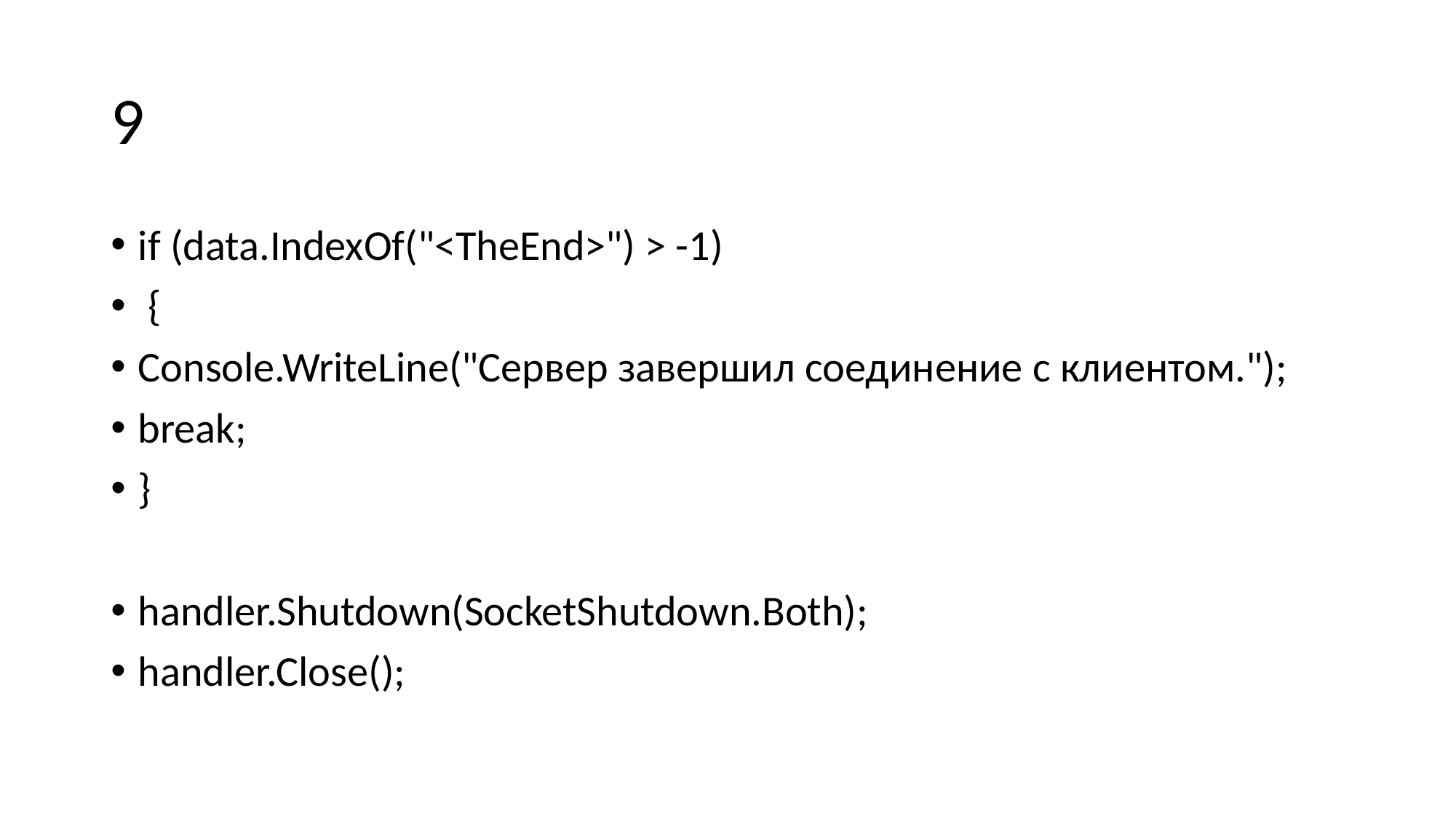

# 9
if (data.IndexOf("<TheEnd>") > -1)
 {
Console.WriteLine("Сервер завершил соединение с клиентом.");
break;
}

handler.Shutdown(SocketShutdown.Both);
handler.Close();